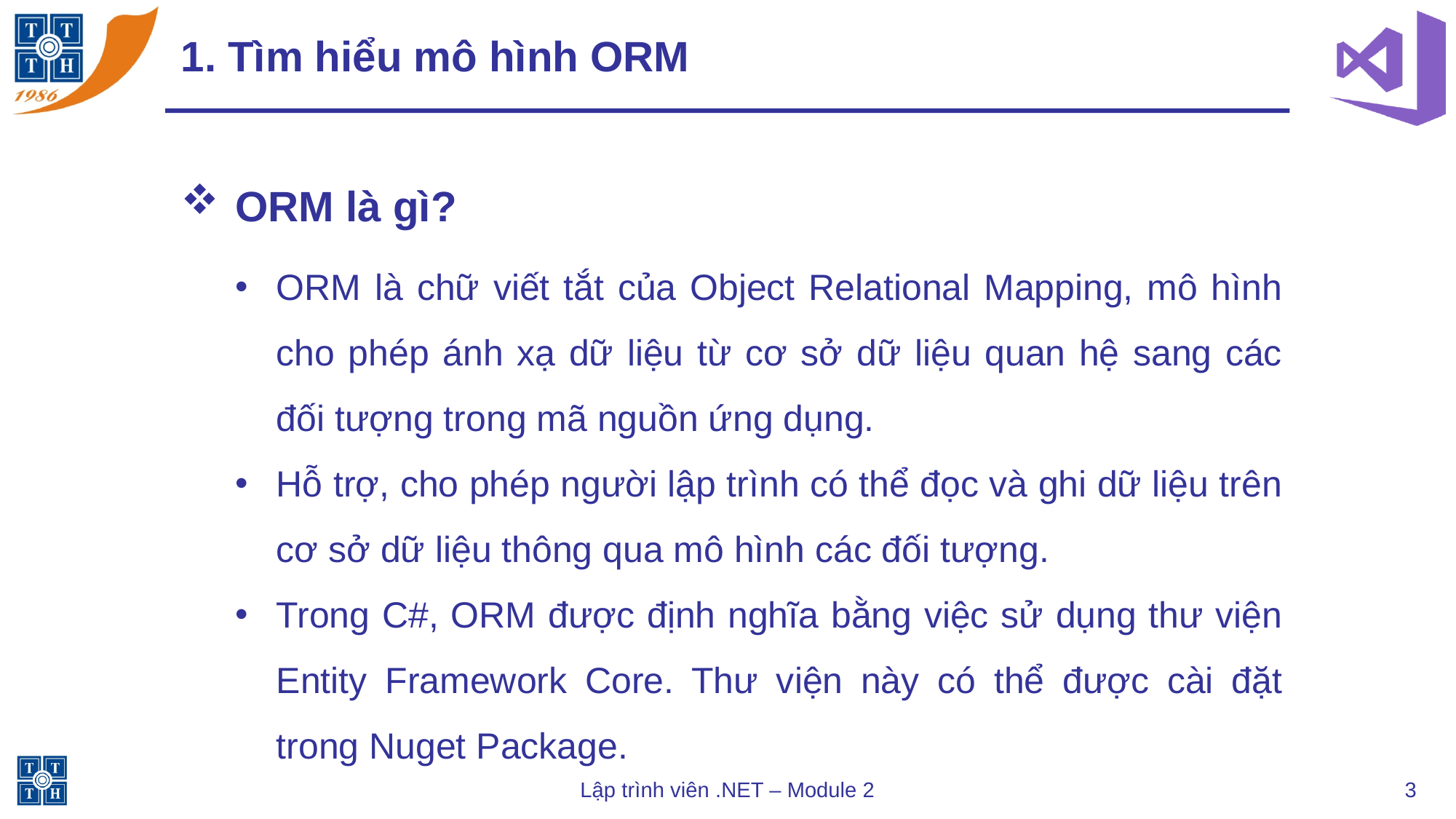

# 1. Tìm hiểu mô hình ORM
ORM là gì?
ORM là chữ viết tắt của Object Relational Mapping, mô hình cho phép ánh xạ dữ liệu từ cơ sở dữ liệu quan hệ sang các đối tượng trong mã nguồn ứng dụng.
Hỗ trợ, cho phép người lập trình có thể đọc và ghi dữ liệu trên cơ sở dữ liệu thông qua mô hình các đối tượng.
Trong C#, ORM được định nghĩa bằng việc sử dụng thư viện Entity Framework Core. Thư viện này có thể được cài đặt trong Nuget Package.